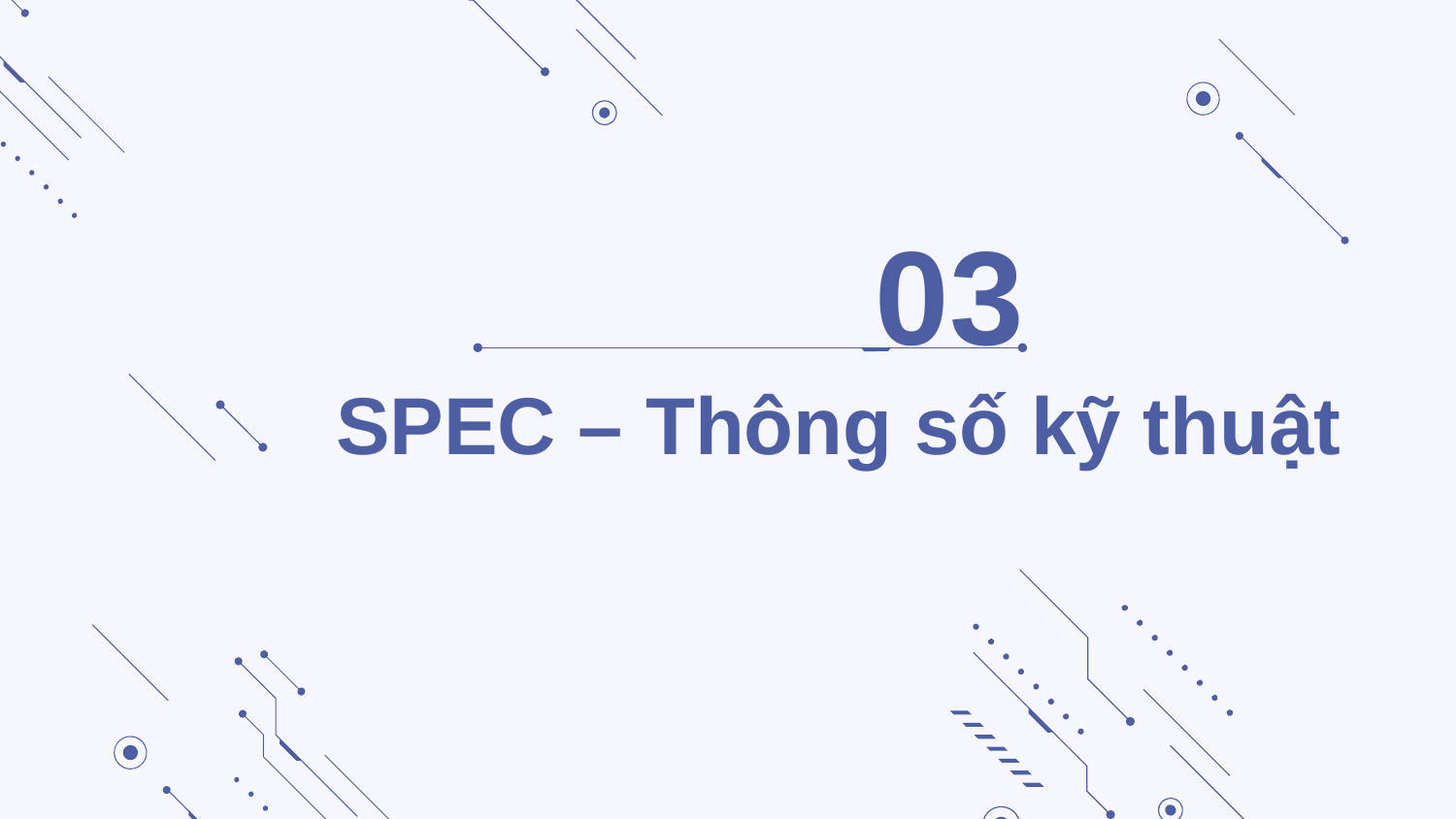

03

SPEC – Thông số kỹ thuật